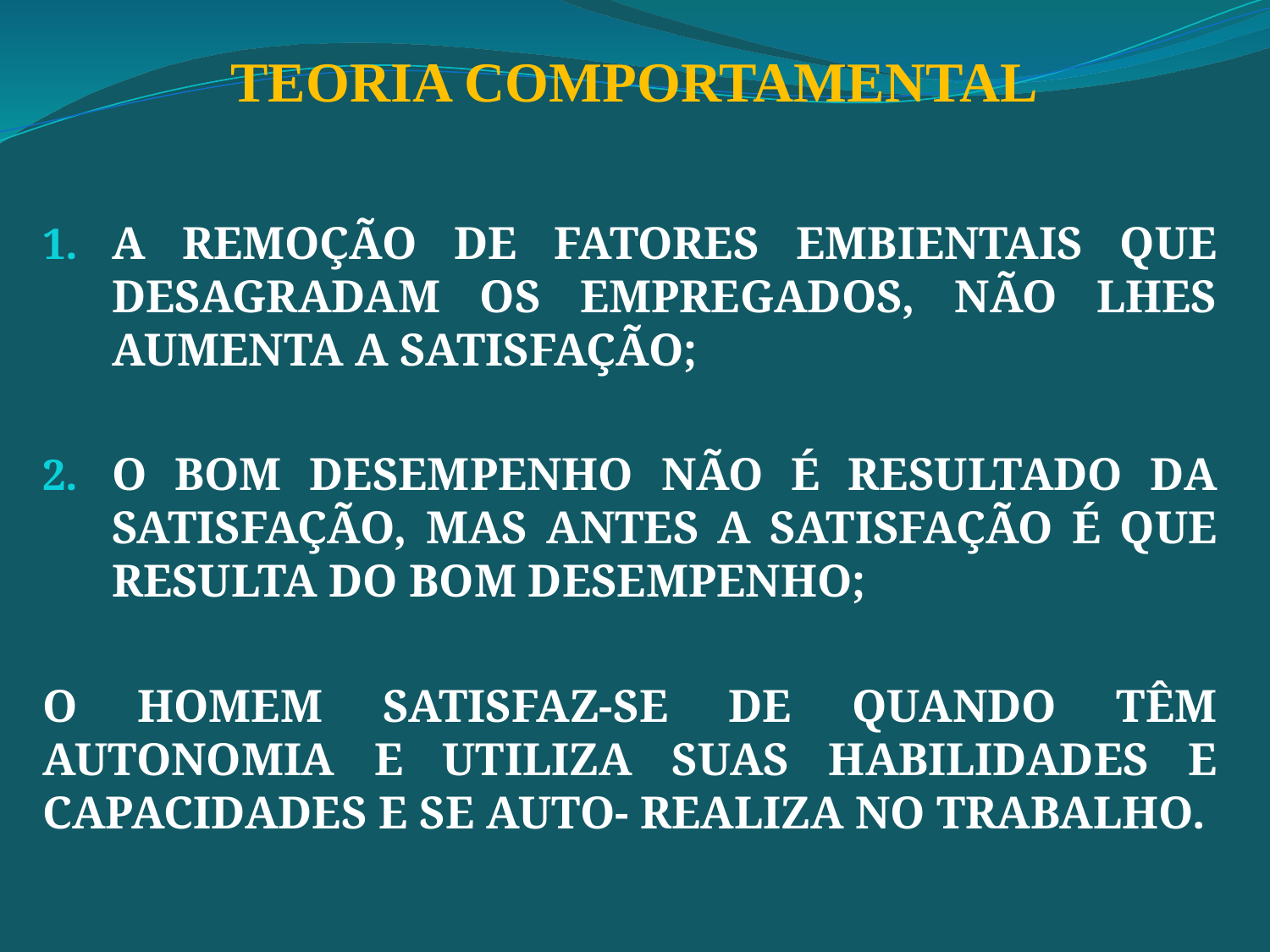

TEORIA COMPORTAMENTAL
A REMOÇÃO DE FATORES EMBIENTAIS QUE DESAGRADAM OS EMPREGADOS, NÃO LHES AUMENTA A SATISFAÇÃO;

O BOM DESEMPENHO NÃO É RESULTADO DA SATISFAÇÃO, MAS ANTES A SATISFAÇÃO É QUE RESULTA DO BOM DESEMPENHO;

O HOMEM SATISFAZ-SE DE QUANDO TÊM AUTONOMIA E UTILIZA SUAS HABILIDADES E CAPACIDADES E SE AUTO- REALIZA NO TRABALHO.